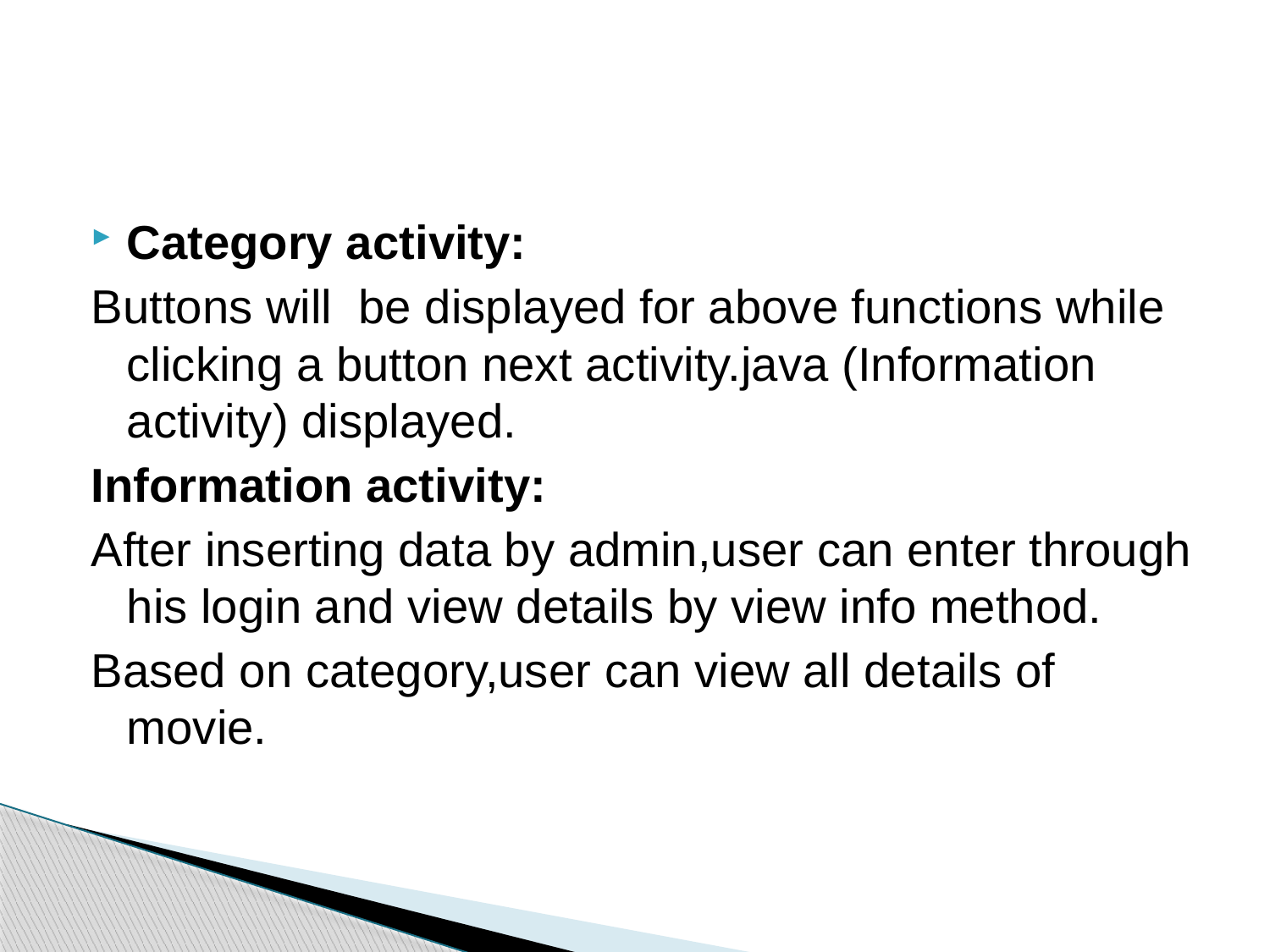

Category activity:
Buttons will  be displayed for above functions while clicking a button next activity.java (Information activity) displayed.
Information activity:
After inserting data by admin,user can enter through his login and view details by view info method.
Based on category,user can view all details of movie.